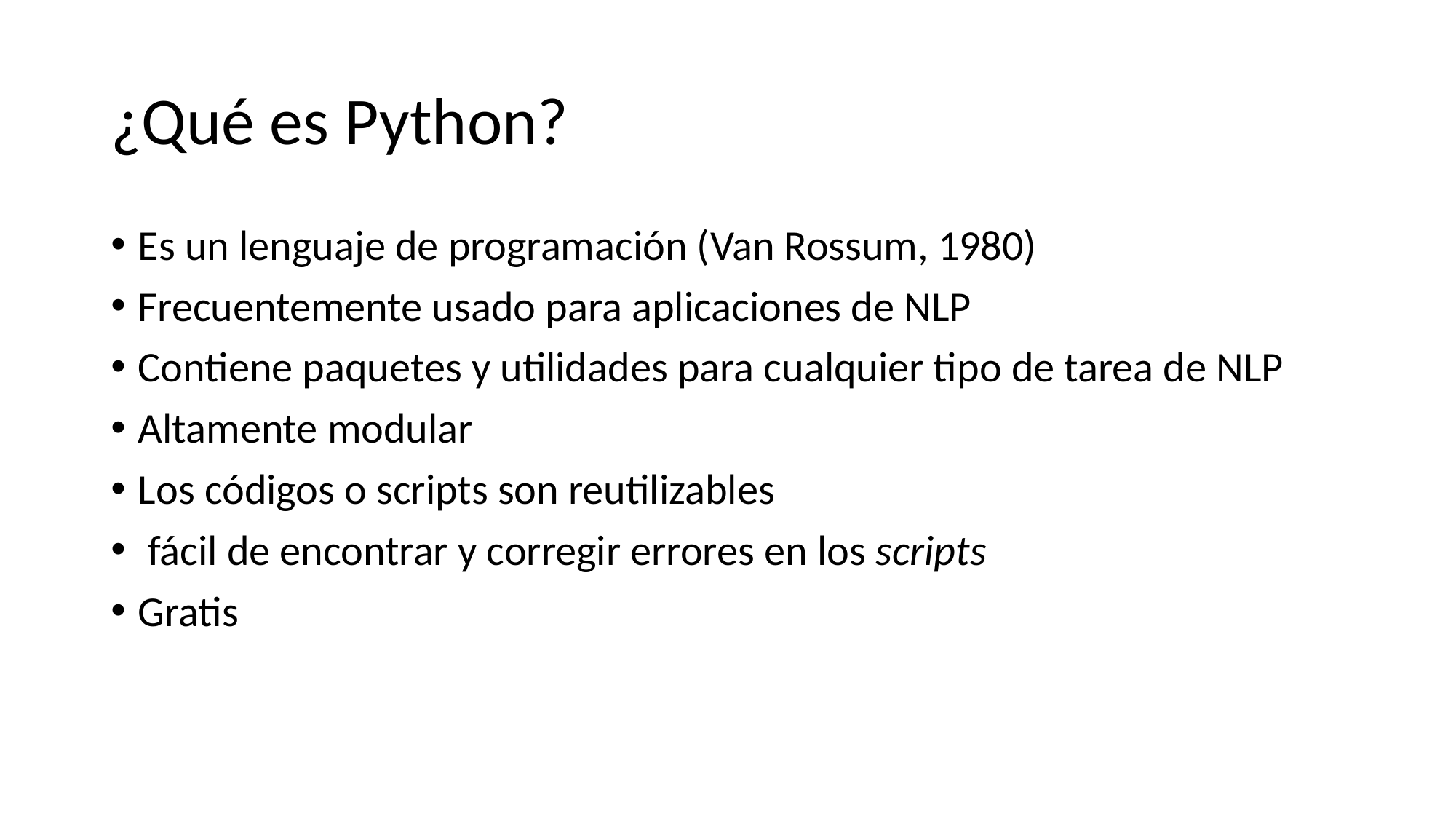

# ¿Qué es Python?
Es un lenguaje de programación (Van Rossum, 1980)
Frecuentemente usado para aplicaciones de NLP
Contiene paquetes y utilidades para cualquier tipo de tarea de NLP
Altamente modular
Los códigos o scripts son reutilizables
 fácil de encontrar y corregir errores en los scripts
Gratis